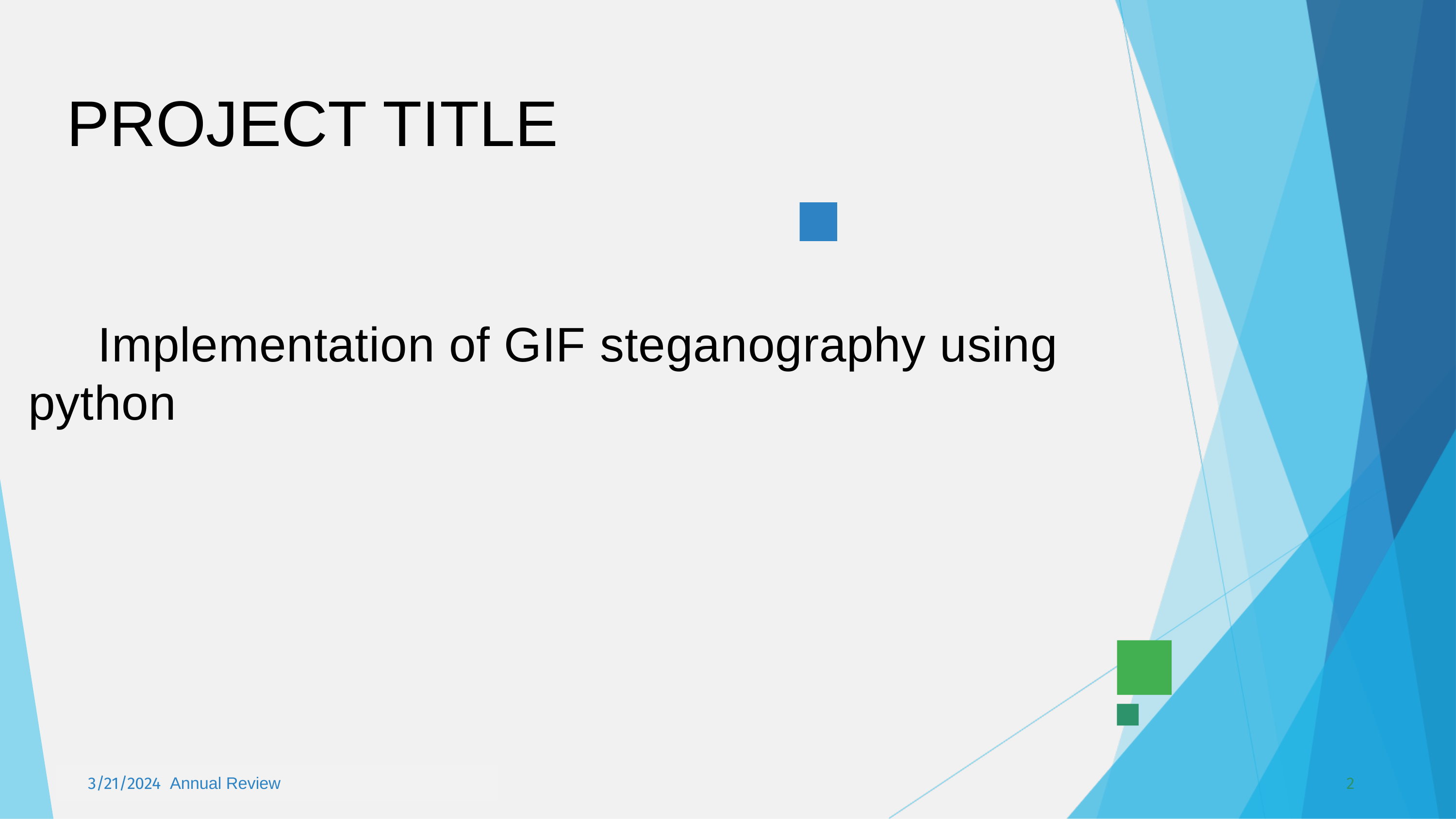

PROJECT TITLE

     Implementation of GIF steganography using python

3/21/2024  Annual Review
2